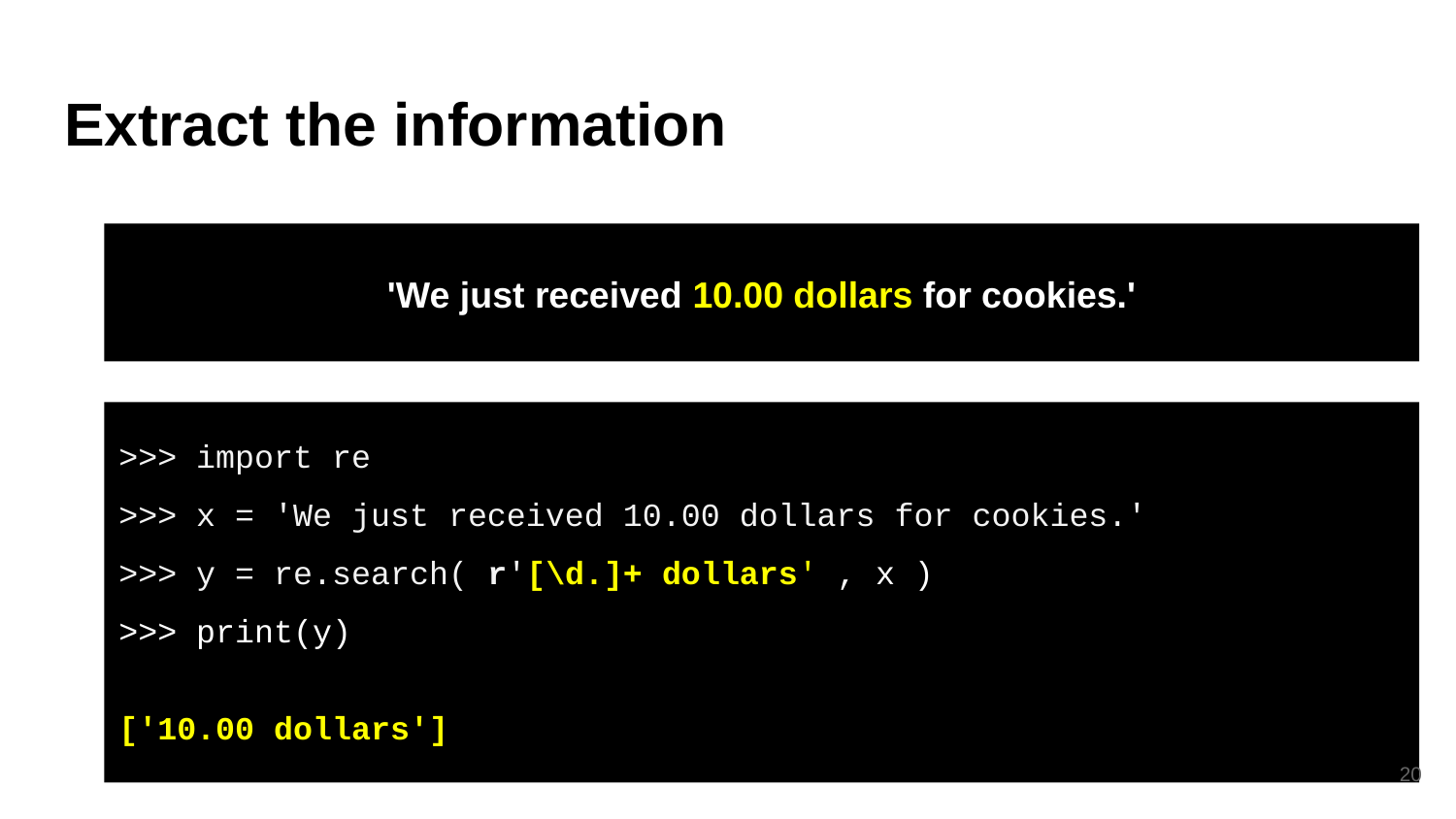

# Extract the information

'We just received 10.00 dollars for cookies.'

>>> import re
>>> x = 'We just received 10.00 dollars for cookies.'
>>> y = re.search( r'[\d.]+ dollars' , x )
>>> print(y)
['10.00 dollars']
20